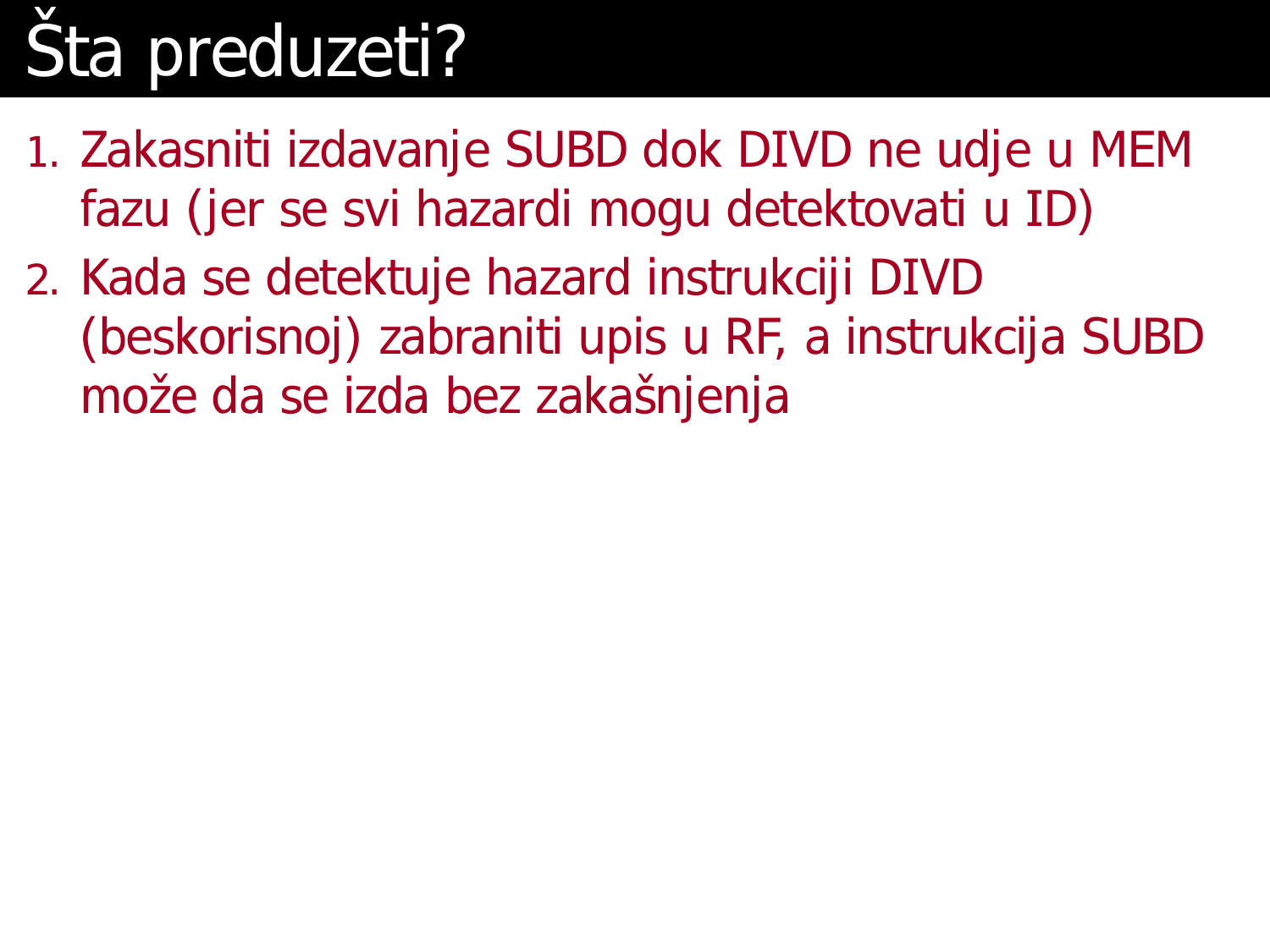

# Šta preduzeti?
Zakasniti izdavanje SUBD dok DIVD ne udje u MEM fazu (jer se svi hazardi mogu detektovati u ID)
Kada se detektuje hazard instrukciji DIVD (beskorisnoj) zabraniti upis u RF, a instrukcija SUBD može da se izda bez zakašnjenja